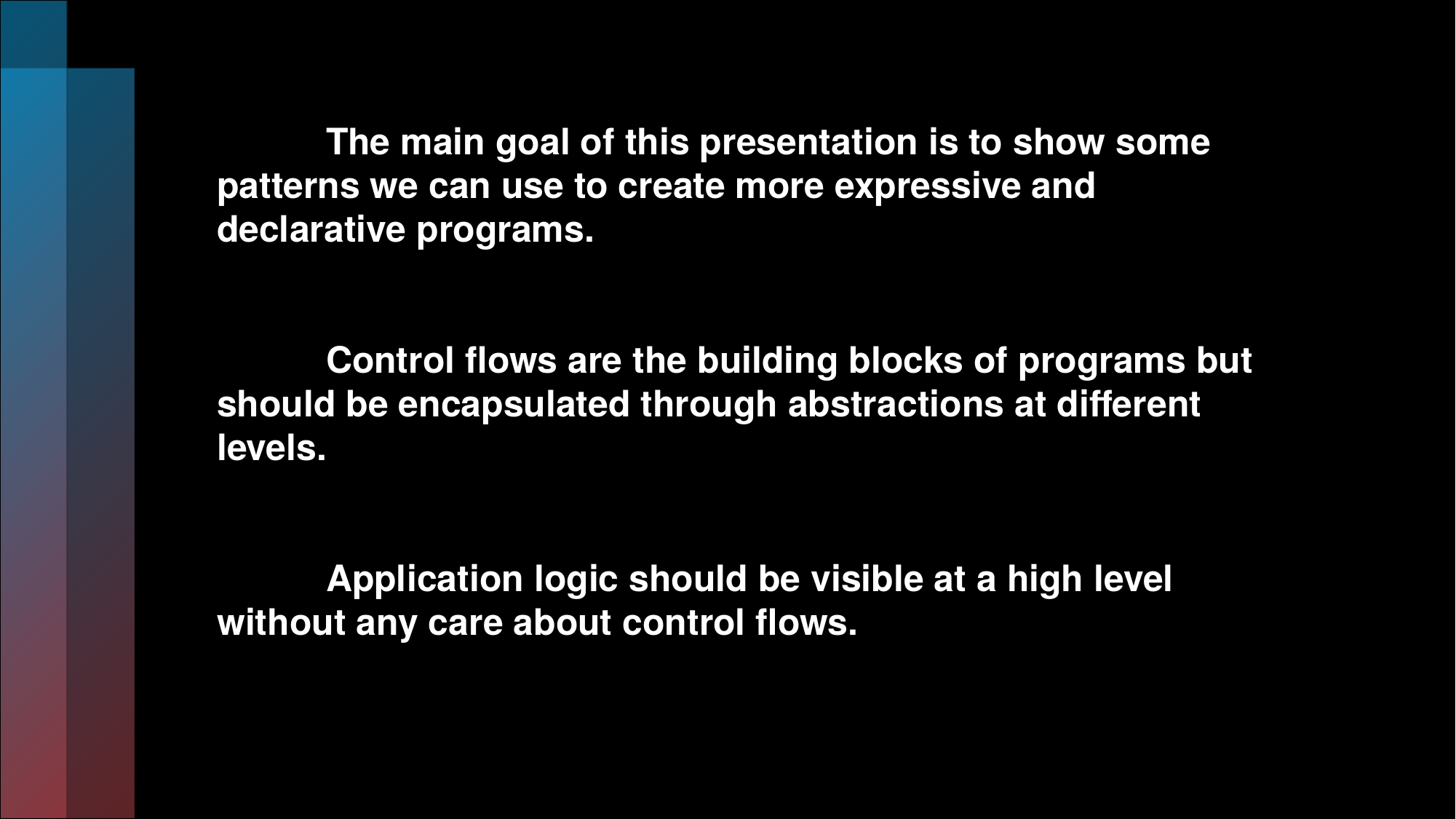

# The main goal of this presentation is to show some patterns we can use to create more expressive and declarative programs. Control flows are the building blocks of programs but should be encapsulated through abstractions at different levels. Application logic should be visible at a high level without any care about control flows.